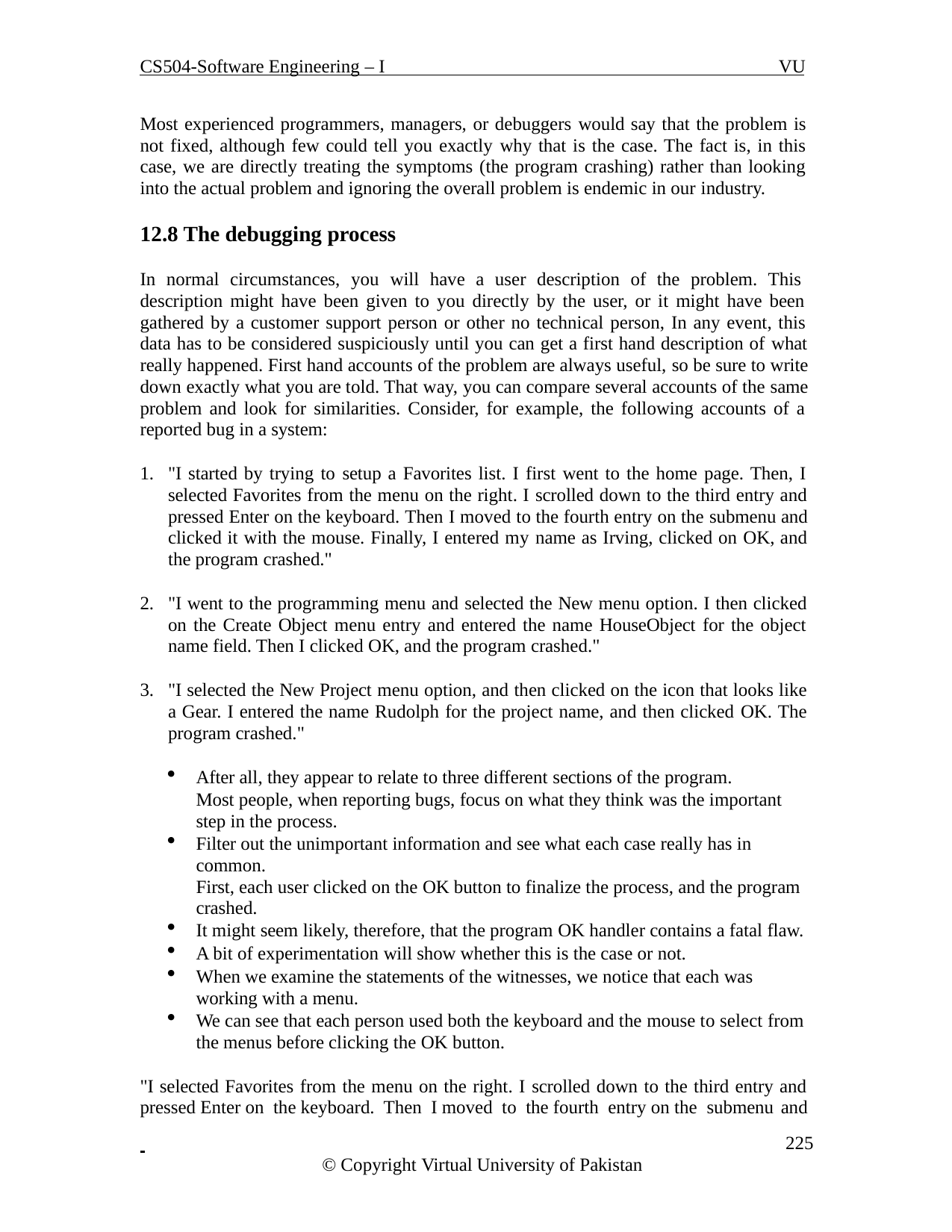

CS504-Software Engineering – I	VU

Most experienced programmers, managers, or debuggers would say that the problem is  not fixed, although few could tell you exactly why that is the case. The fact is, in this  case, we are directly treating the symptoms (the program crashing) rather than looking  into the actual problem and ignoring the overall problem is endemic in our industry.

12.8 The debugging process

In normal circumstances, you will have a user description of the problem. This  description might have been given to you directly by the user, or it might have been  gathered by a customer support person or other no technical person, In any event, this  data has to be considered suspiciously until you can get a first hand description of what  really happened. First hand accounts of the problem are always useful, so be sure to write  down exactly what you are told. That way, you can compare several accounts of the same  problem and look for similarities. Consider, for example, the following accounts of a  reported bug in a system:

"I started by trying to setup a Favorites list. I first went to the home page. Then, I  selected Favorites from the menu on the right. I scrolled down to the third entry and  pressed Enter on the keyboard. Then I moved to the fourth entry on the submenu and  clicked it with the mouse. Finally, I entered my name as Irving, clicked on OK, and  the program crashed."

"I went to the programming menu and selected the New menu option. I then clicked  on the Create Object menu entry and entered the name HouseObject for the object  name field. Then I clicked OK, and the program crashed."

"I selected the New Project menu option, and then clicked on the icon that looks like  a Gear. I entered the name Rudolph for the project name, and then clicked OK. The  program crashed."

After all, they appear to relate to three different sections of the program.
Most people, when reporting bugs, focus on what they think was the important  step in the process.
Filter out the unimportant information and see what each case really has in  common.
First, each user clicked on the OK button to finalize the process, and the program  crashed.
It might seem likely, therefore, that the program OK handler contains a fatal flaw.
A bit of experimentation will show whether this is the case or not.
When we examine the statements of the witnesses, we notice that each was  working with a menu.
We can see that each person used both the keyboard and the mouse to select from  the menus before clicking the OK button.

"I selected Favorites from the menu on the right. I scrolled down to the third entry and  pressed Enter on  the keyboard.  Then  I moved  to  the fourth  entry on the  submenu and

 	225
© Copyright Virtual University of Pakistan